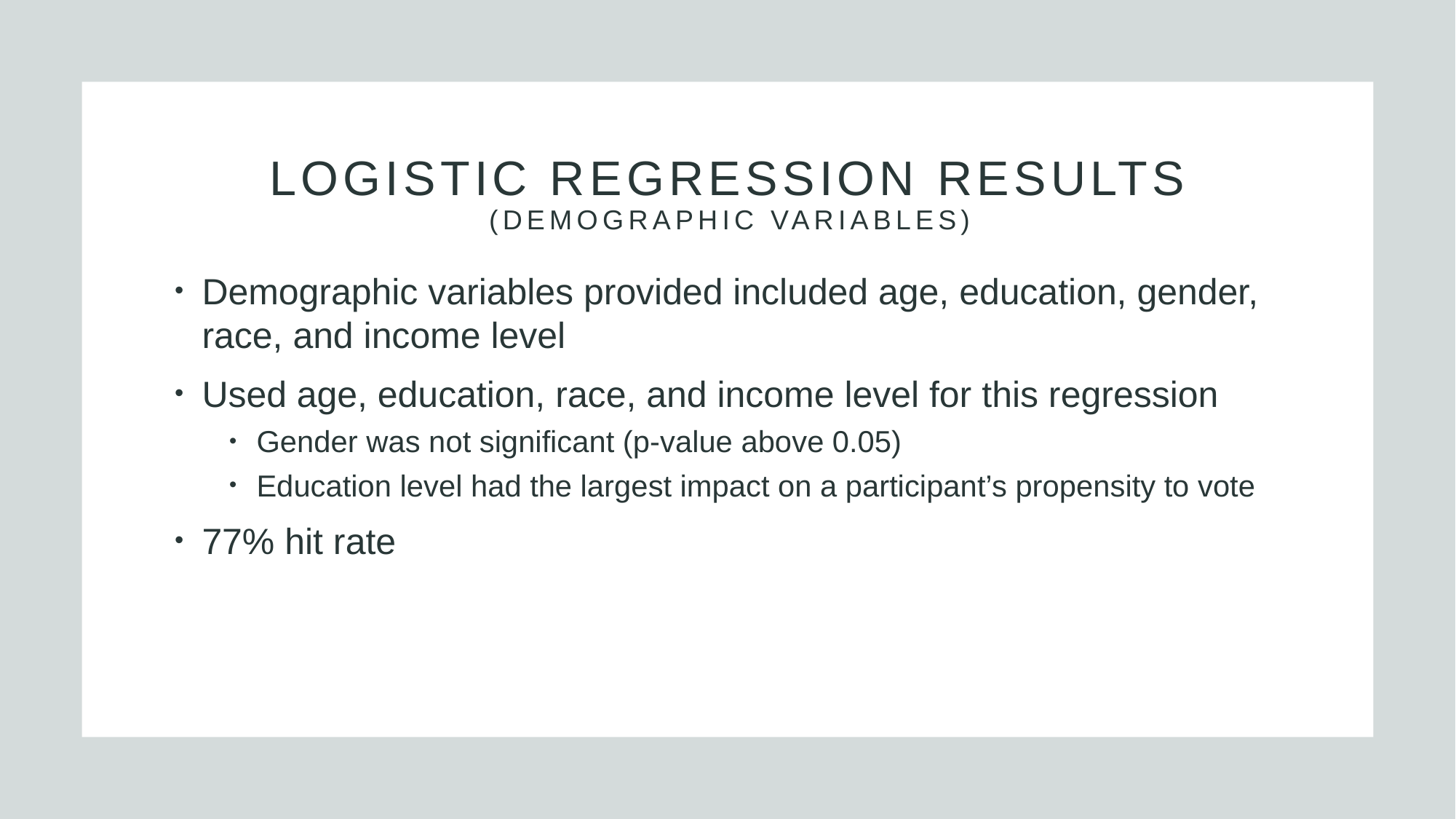

# Logistic regression results (Demographic variables)
Demographic variables provided included age, education, gender, race, and income level
Used age, education, race, and income level for this regression
Gender was not significant (p-value above 0.05)
Education level had the largest impact on a participant’s propensity to vote
77% hit rate